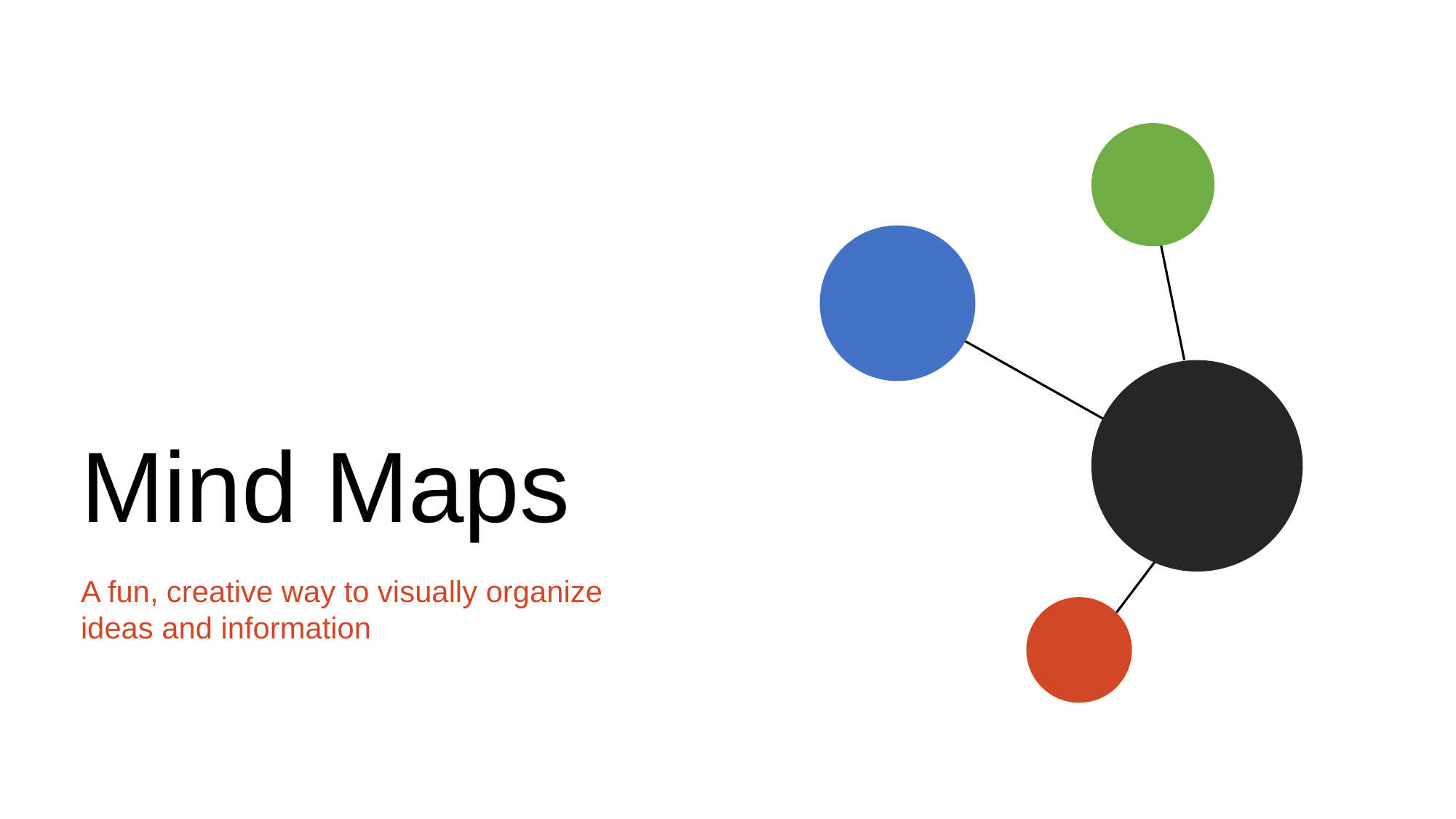

Mind Maps
A fun, creative way to visually organize ideas and information